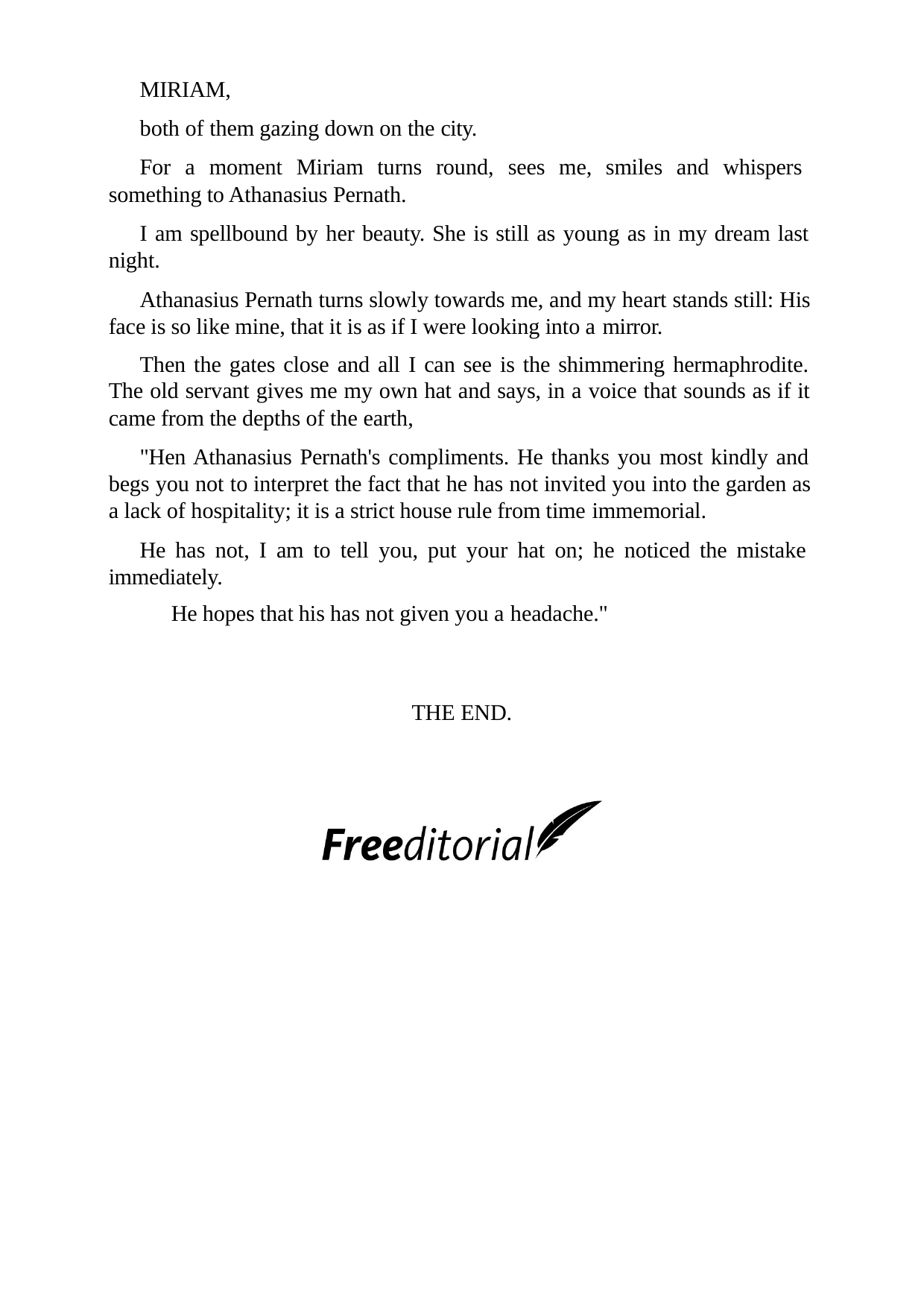

MIRIAM,
both of them gazing down on the city.
For a moment Miriam turns round, sees me, smiles and whispers  something to Athanasius Pernath.
I am spellbound by her beauty. She is still as young as in my dream last  night.
Athanasius Pernath turns slowly towards me, and my heart stands still: His  face is so like mine, that it is as if I were looking into a mirror.
Then the gates close and all I can see is the shimmering hermaphrodite.  The old servant gives me my own hat and says, in a voice that sounds as if it  came from the depths of the earth,
"Hen Athanasius Pernath's compliments. He thanks you most kindly and  begs you not to interpret the fact that he has not invited you into the garden as  a lack of hospitality; it is a strict house rule from time immemorial.
He has not, I am to tell you, put your hat on; he noticed the mistake  immediately.
He hopes that his has not given you a headache."
THE END.